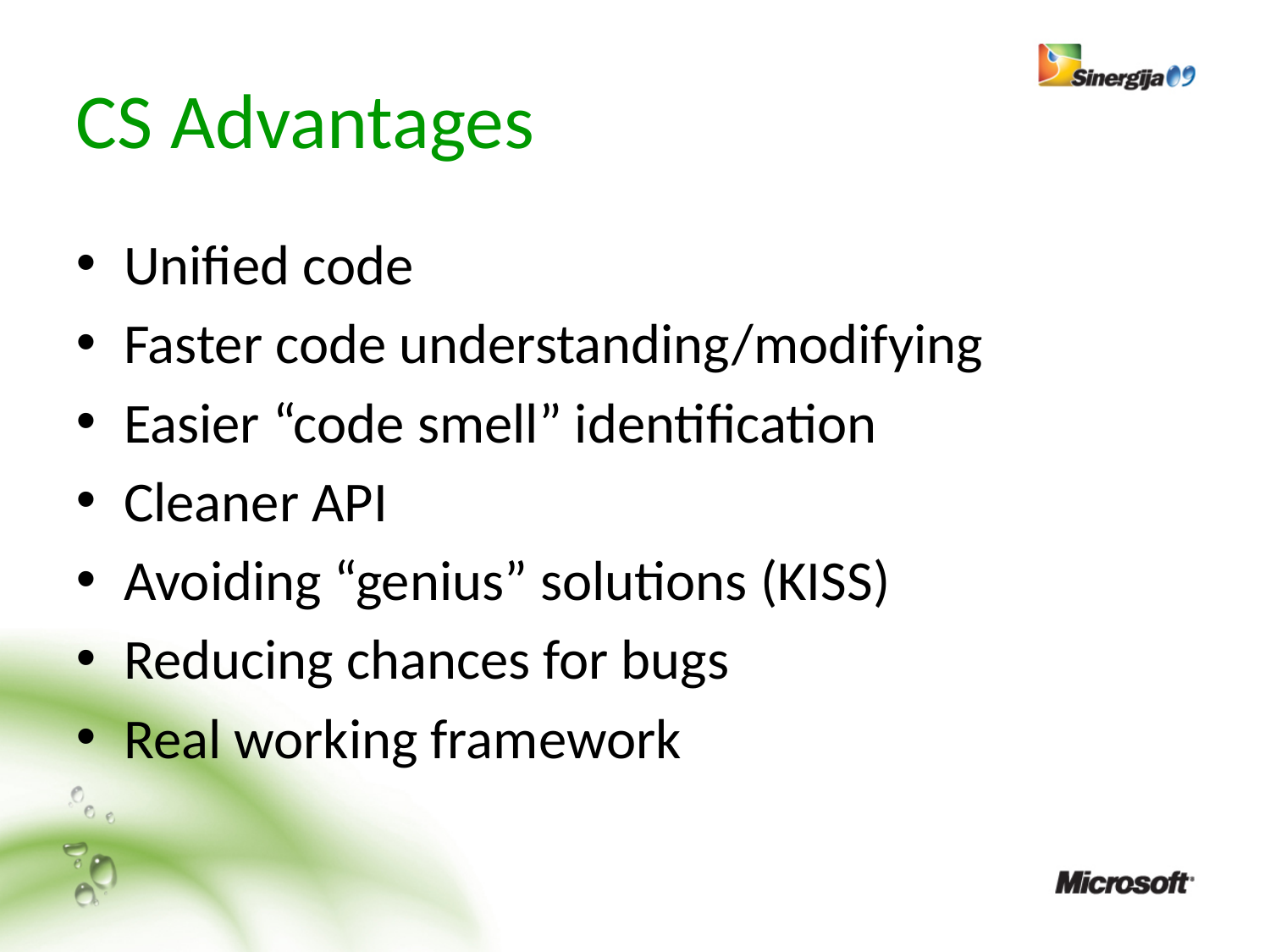

# CS Advantages
Unified code
Faster code understanding/modifying
Easier “code smell” identification
Cleaner API
Avoiding “genius” solutions (KISS)
Reducing chances for bugs
Real working framework